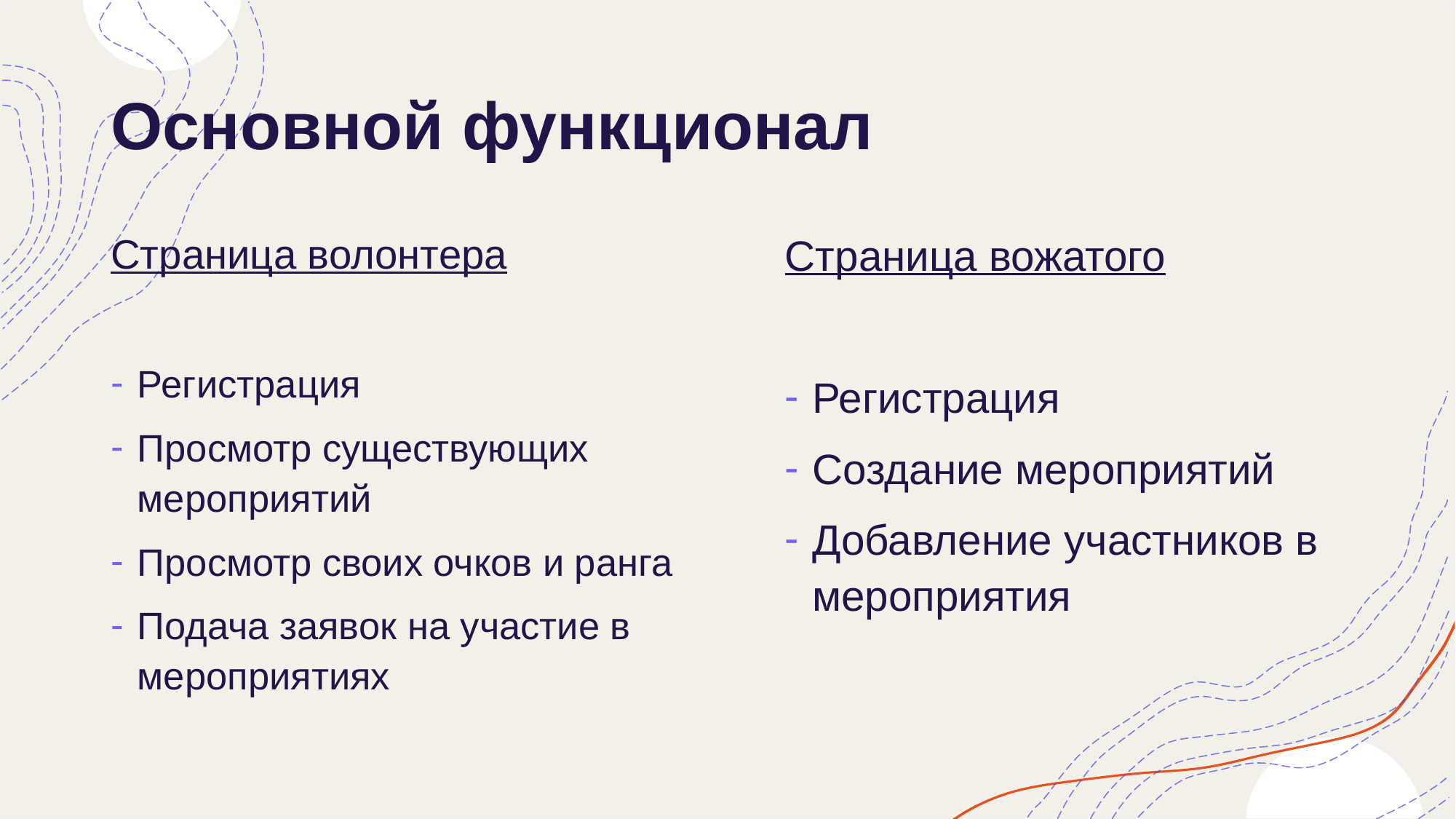

# Основной функционал
Страница волонтера

Регистрация
Просмотр существующих мероприятий
Просмотр своих очков и ранга
Подача заявок на участие в мероприятиях
Страница вожатого

Регистрация
Создание мероприятий
Добавление участников в мероприятия